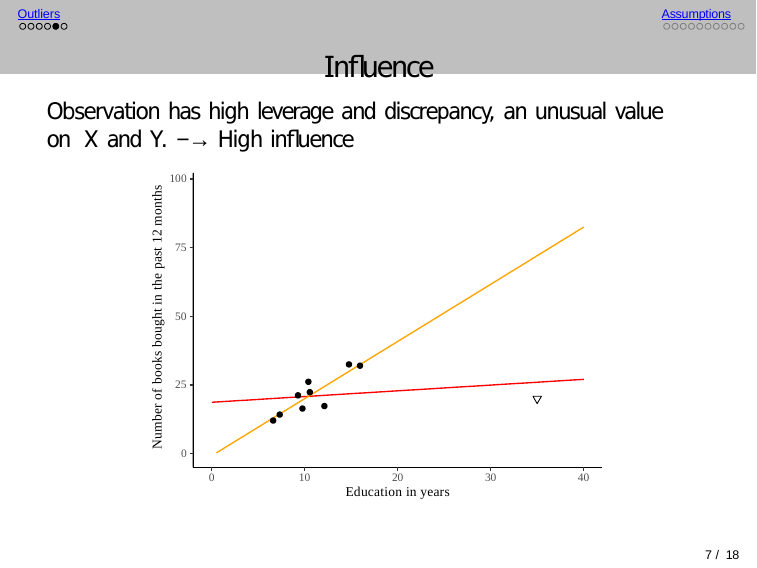

Outliers
Assumptions

Influence
Observation has high leverage and discrepancy, an unusual value on  X and Y. −→ High influence
100

Number of books bought in the past 12 months

75
50
25
0
0
10
20
Education in years
30
40
7 / 18